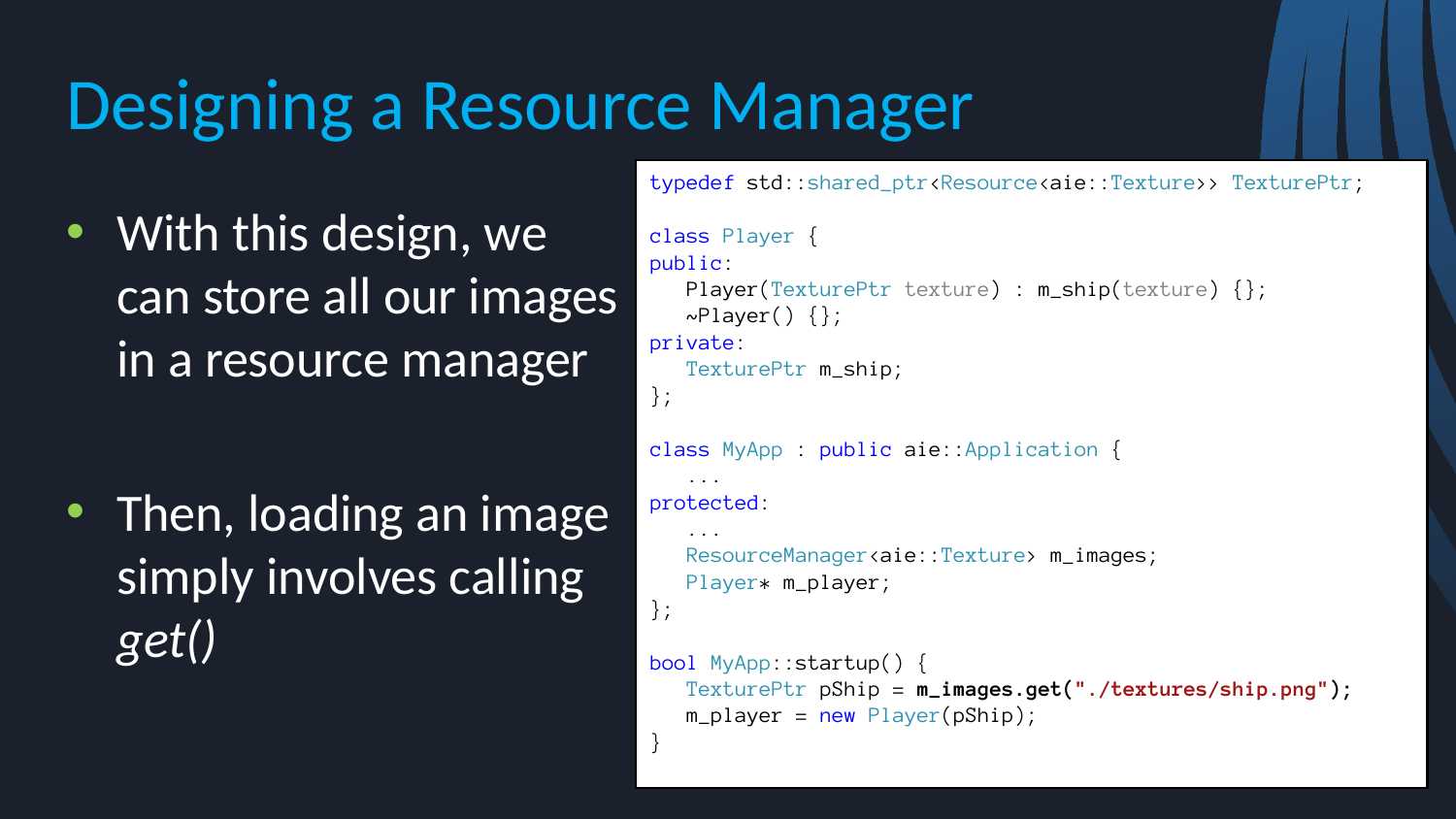

# Designing a Resource Manager
typedef std::shared_ptr<Resource<aie::Texture>> TexturePtr;

class Player {
public:
   Player(TexturePtr texture) : m_ship(texture) {};
   ~Player() {};
private:
   TexturePtr m_ship;
};

class MyApp : public aie::Application {
   ...
protected:
   ...
   ResourceManager<aie::Texture> m_images;
   Player* m_player;
};

bool MyApp::startup() {
   TexturePtr pShip = m_images.get("./textures/ship.png");
   m_player = new Player(pShip);
}
With this design, we can store all our images in a resource manager

Then, loading an image simply involves calling get()